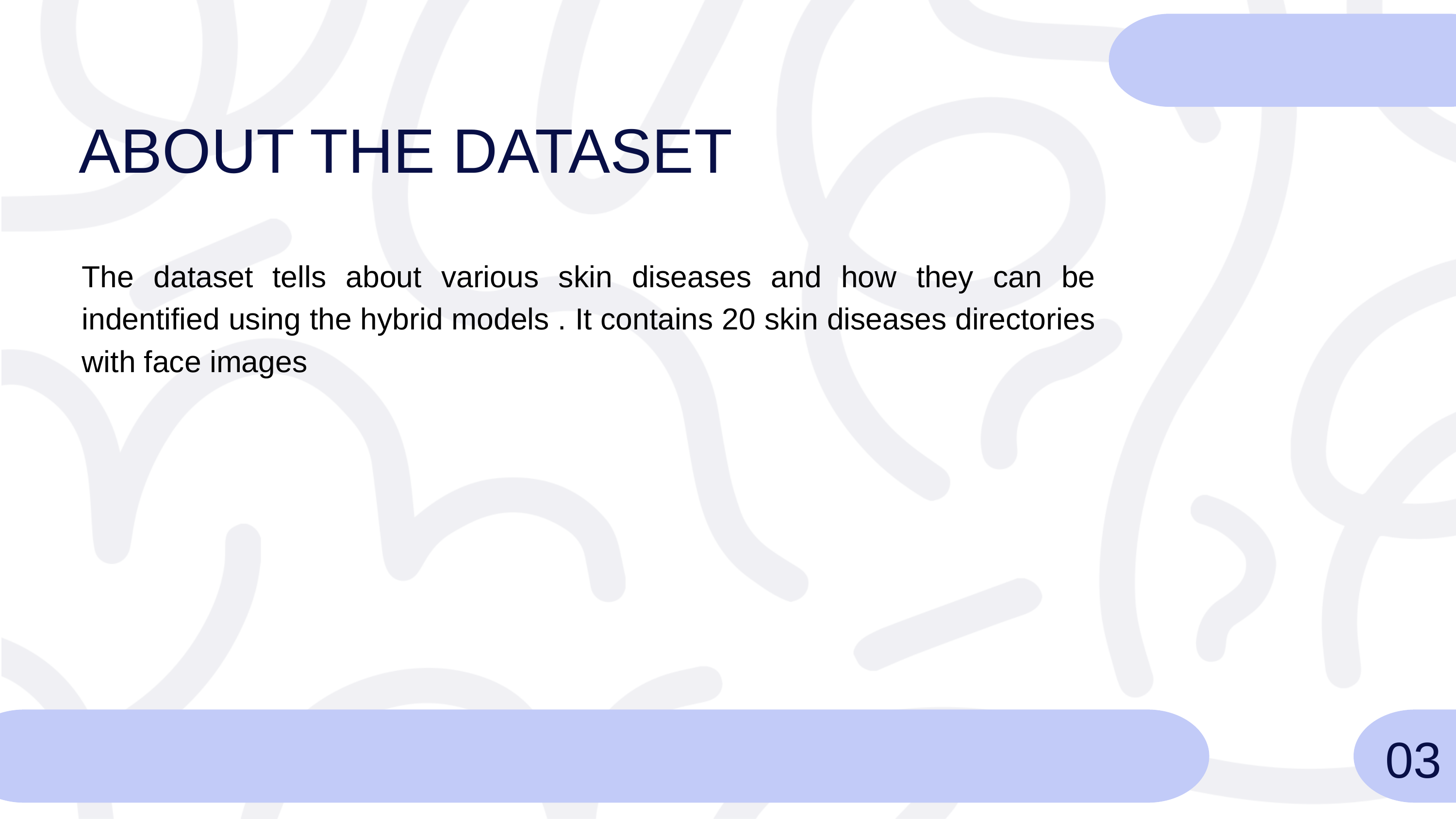

ABOUT THE DATASET
The dataset tells about various skin diseases and how they can be indentified using the hybrid models . It contains 20 skin diseases directories with face images

03